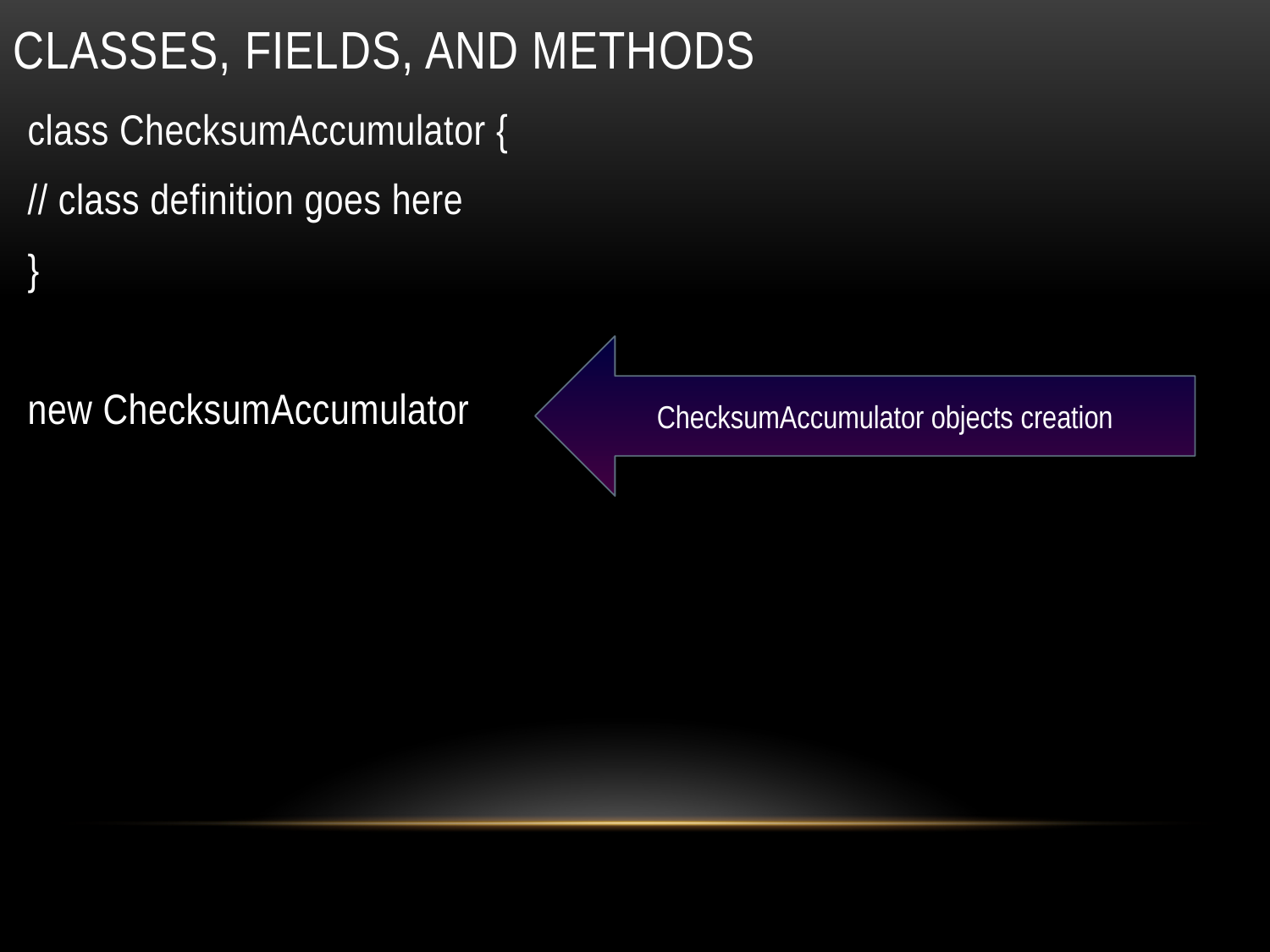

# CLASSES, FIELDS, AND METHODS
class ChecksumAccumulator {
// class definition goes here
}

new ChecksumAccumulator
ChecksumAccumulator objects creation